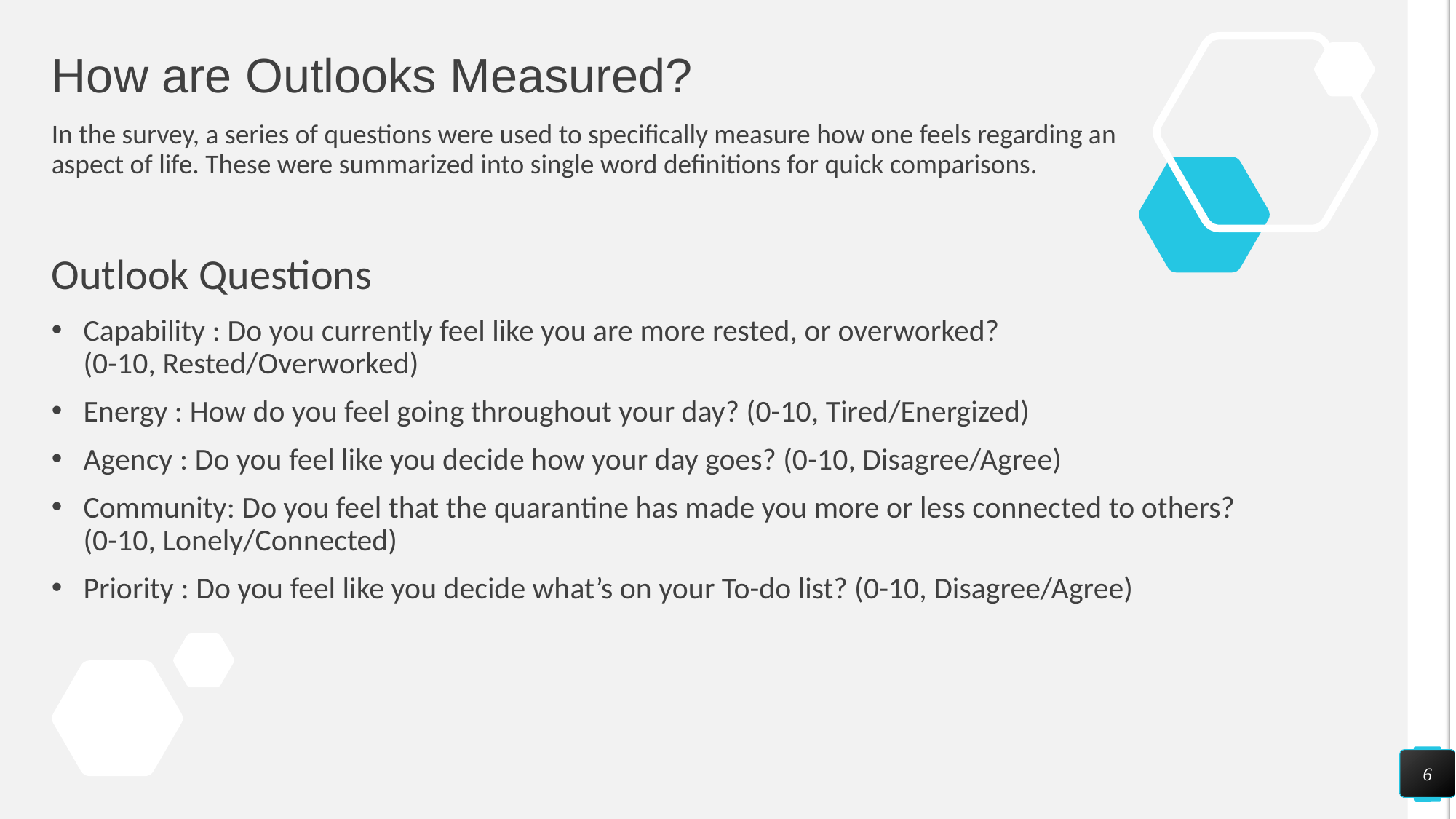

# How are Outlooks Measured?
In the survey, a series of questions were used to specifically measure how one feels regarding an
aspect of life. These were summarized into single word definitions for quick comparisons.
Outlook Questions
Capability : Do you currently feel like you are more rested, or overworked?
(0-10, Rested/Overworked)
Energy : How do you feel going throughout your day? (0-10, Tired/Energized)
Agency : Do you feel like you decide how your day goes? (0-10, Disagree/Agree)
Community: Do you feel that the quarantine has made you more or less connected to others? (0-10, Lonely/Connected)
Priority : Do you feel like you decide what’s on your To-do list? (0-10, Disagree/Agree)
6